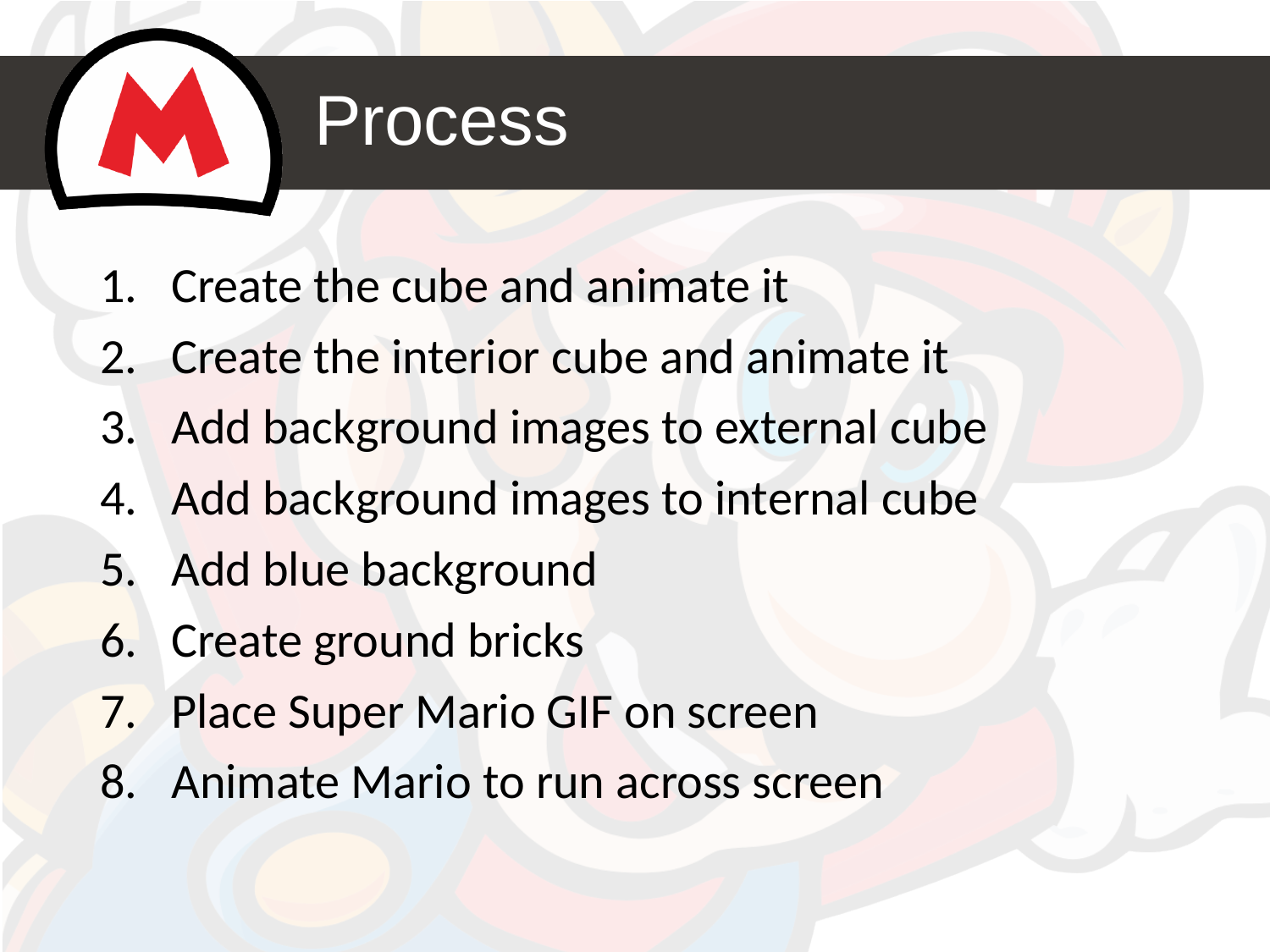

# Process
Create the cube and animate it
Create the interior cube and animate it
Add background images to external cube
Add background images to internal cube
Add blue background
Create ground bricks
Place Super Mario GIF on screen
Animate Mario to run across screen